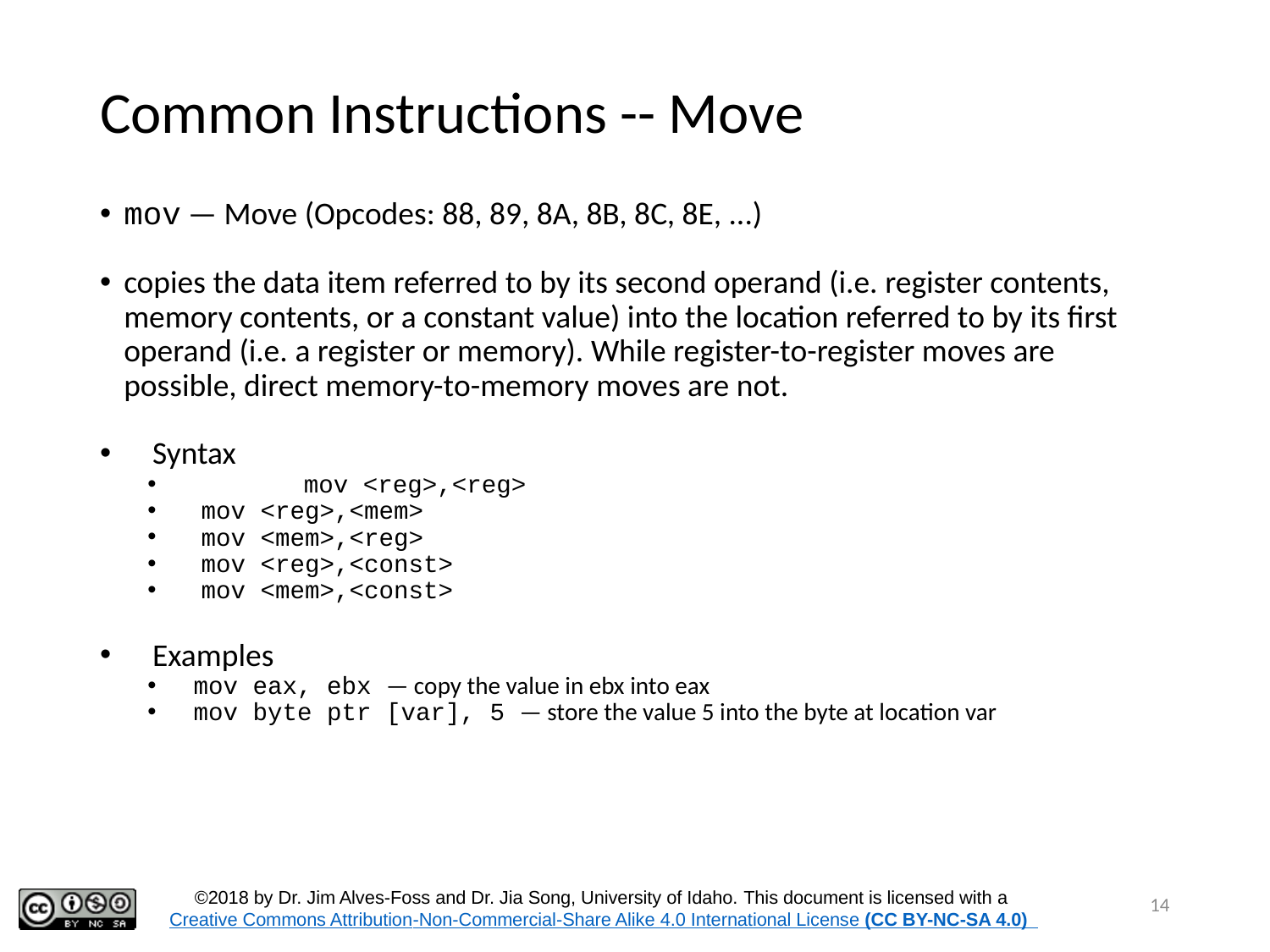

# Common Instructions -- Move
mov — Move (Opcodes: 88, 89, 8A, 8B, 8C, 8E, ...)

copies the data item referred to by its second operand (i.e. register contents, memory contents, or a constant value) into the location referred to by its first operand (i.e. a register or memory). While register-to-register moves are possible, direct memory-to-memory moves are not.

    Syntax
   	 mov <reg>,<reg>
  mov <reg>,<mem>
  mov <mem>,<reg>
  mov <reg>,<const>
  mov <mem>,<const>

    Examples
    mov eax, ebx — copy the value in ebx into eax
    mov byte ptr [var], 5 — store the value 5 into the byte at location var
14